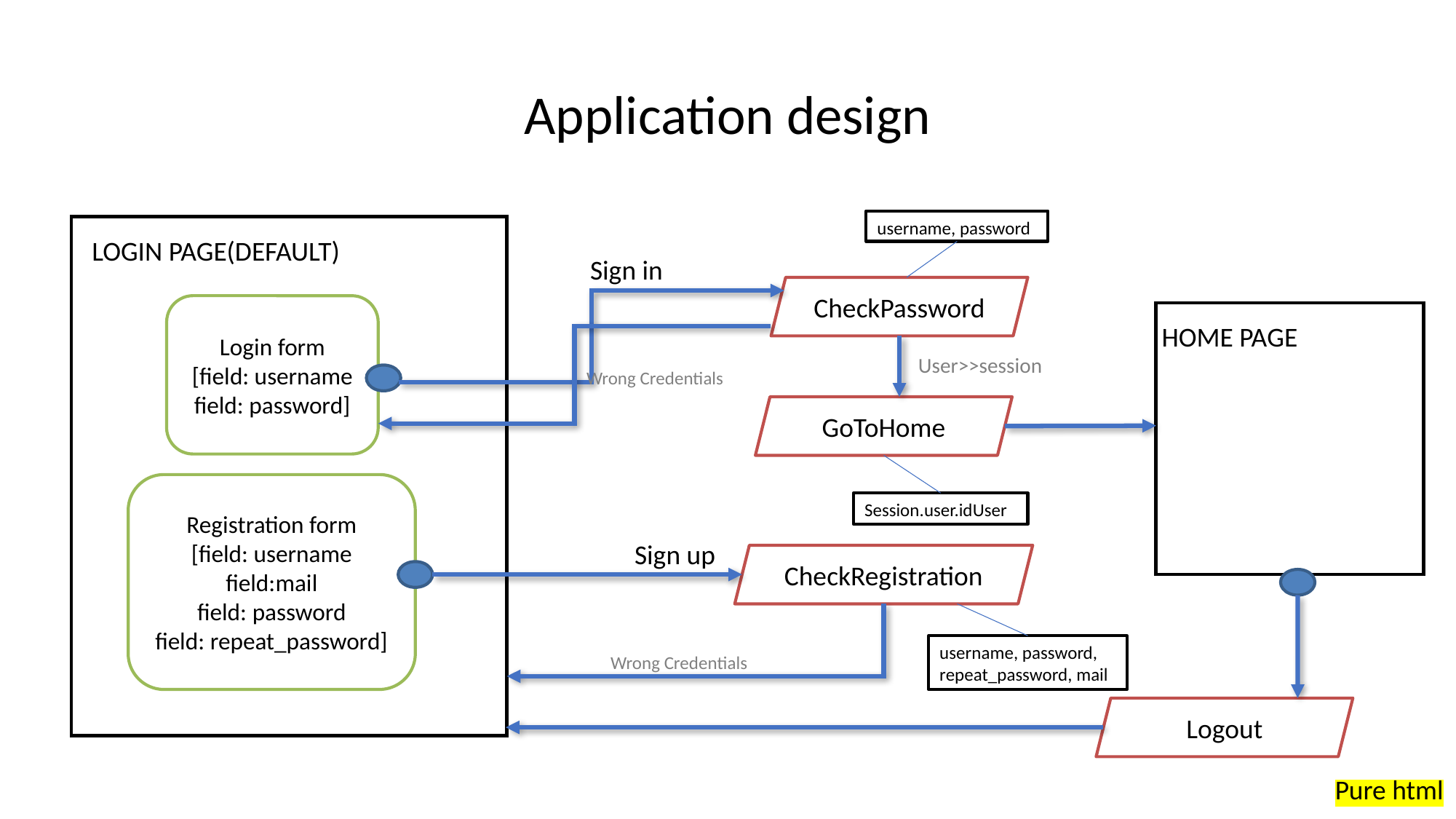

# Application design
username, password

LOGIN PAGE(DEFAULT)
Sign in
CheckPassword
Login form
[field: username
field: password]

HOME PAGE
User>>session
Wrong Credentials

GoToHome
Registration form
[field: username
field:mail
field: password
field: repeat_password]
Session.user.idUser
Sign up
CheckRegistration

username, password,
repeat_password, mail
Wrong Credentials
Logout
Pure html